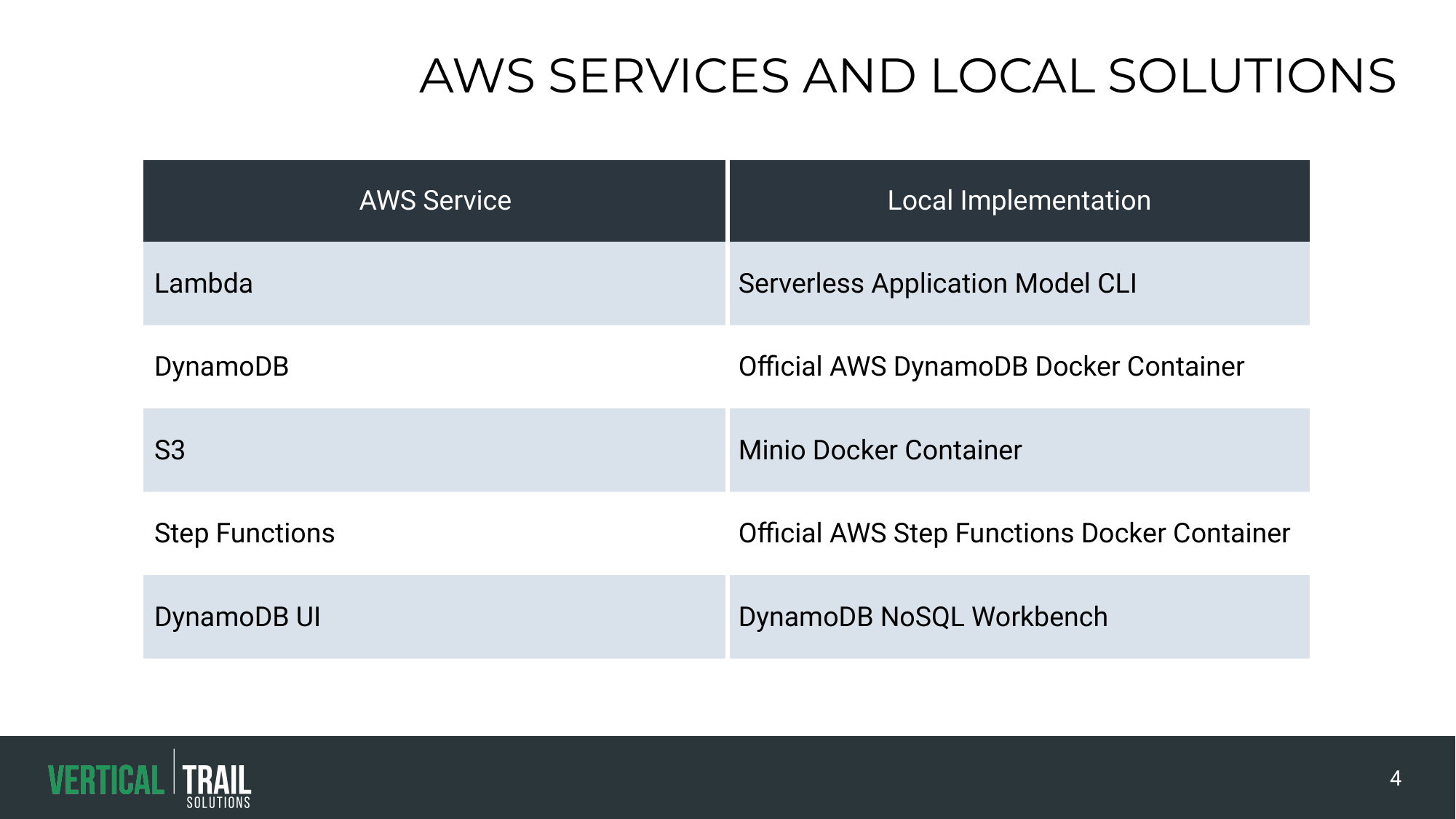

# AWS Services and Local Solutions
| AWS Service | Local Implementation |
| --- | --- |
| Lambda | Serverless Application Model CLI |
| DynamoDB | Official AWS DynamoDB Docker Container |
| S3 | Minio Docker Container |
| Step Functions | Official AWS Step Functions Docker Container |
| DynamoDB UI | DynamoDB NoSQL Workbench |
4